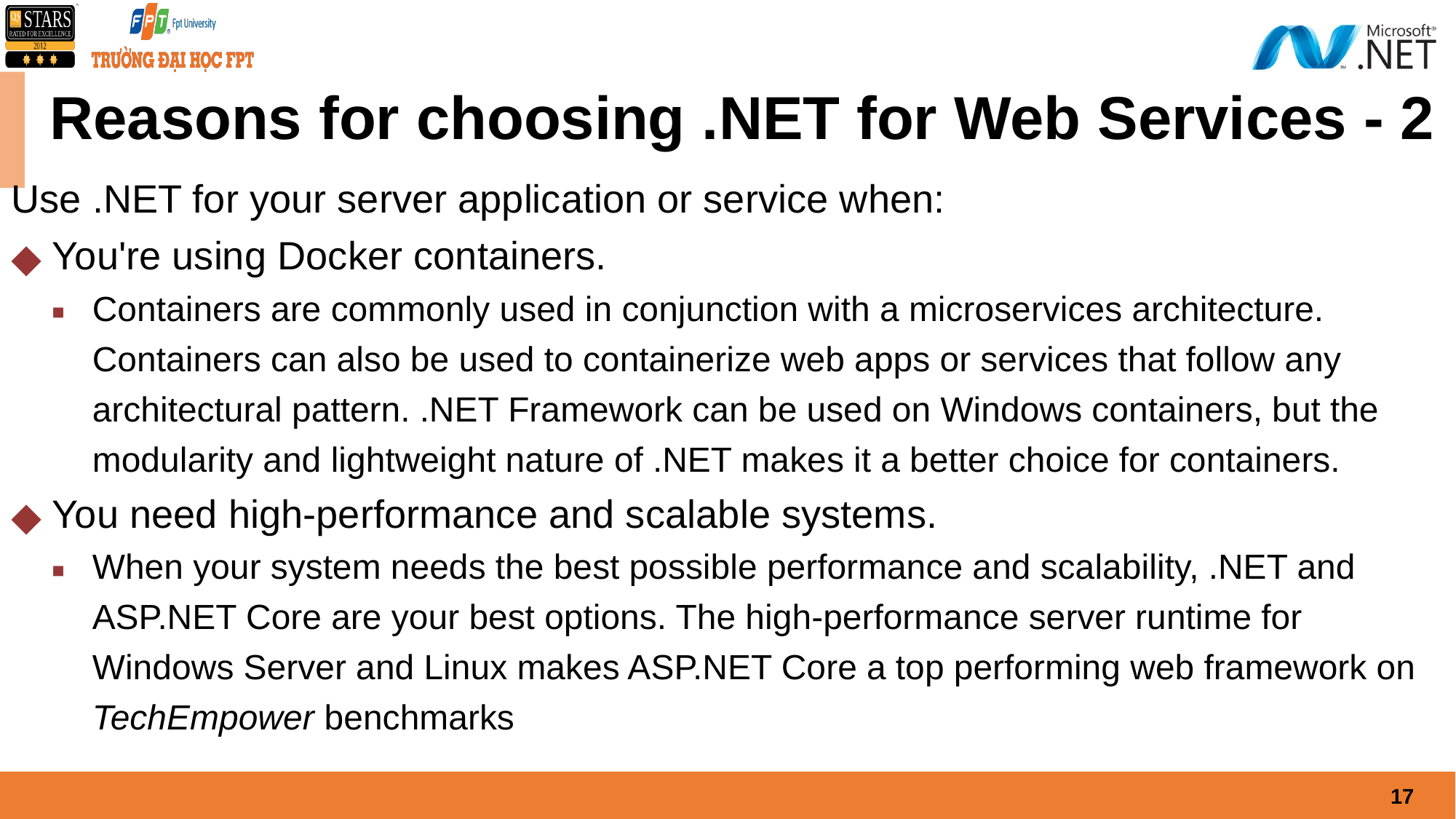

# Reasons for choosing .NET for Web Services - 2
Use .NET for your server application or service when:
You're using Docker containers.
Containers are commonly used in conjunction with a microservices architecture. Containers can also be used to containerize web apps or services that follow any architectural pattern. .NET Framework can be used on Windows containers, but the modularity and lightweight nature of .NET makes it a better choice for containers.
You need high-performance and scalable systems.
When your system needs the best possible performance and scalability, .NET and ASP.NET Core are your best options. The high-performance server runtime for Windows Server and Linux makes ASP.NET Core a top performing web framework on TechEmpower benchmarks

17